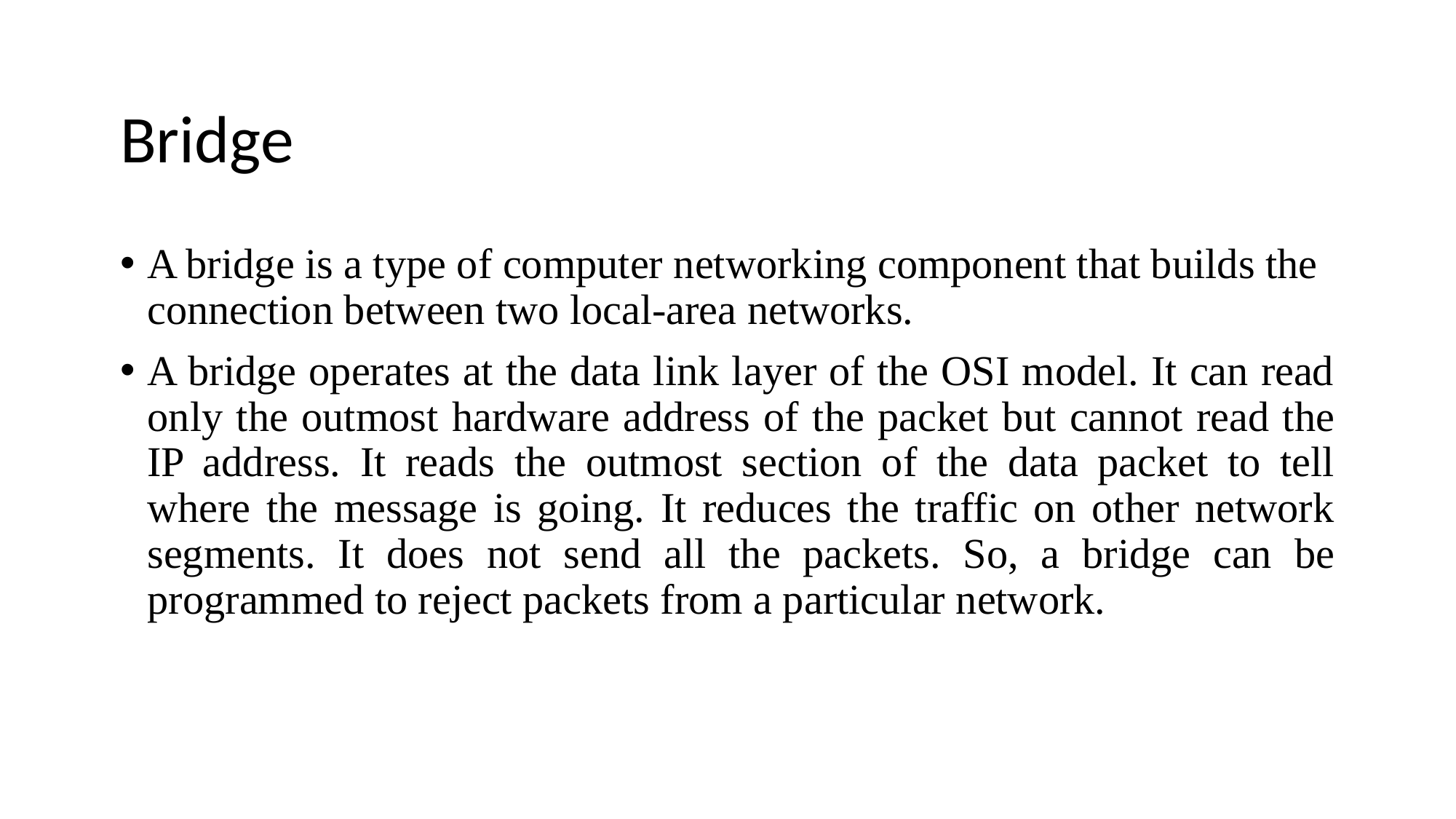

# Bridge
A bridge is a type of computer networking component that builds the connection between two local-area networks.
A bridge operates at the data link layer of the OSI model. It can read only the outmost hardware address of the packet but cannot read the IP address. It reads the outmost section of the data packet to tell where the message is going. It reduces the traffic on other network segments. It does not send all the packets. So, a bridge can be programmed to reject packets from a particular network.